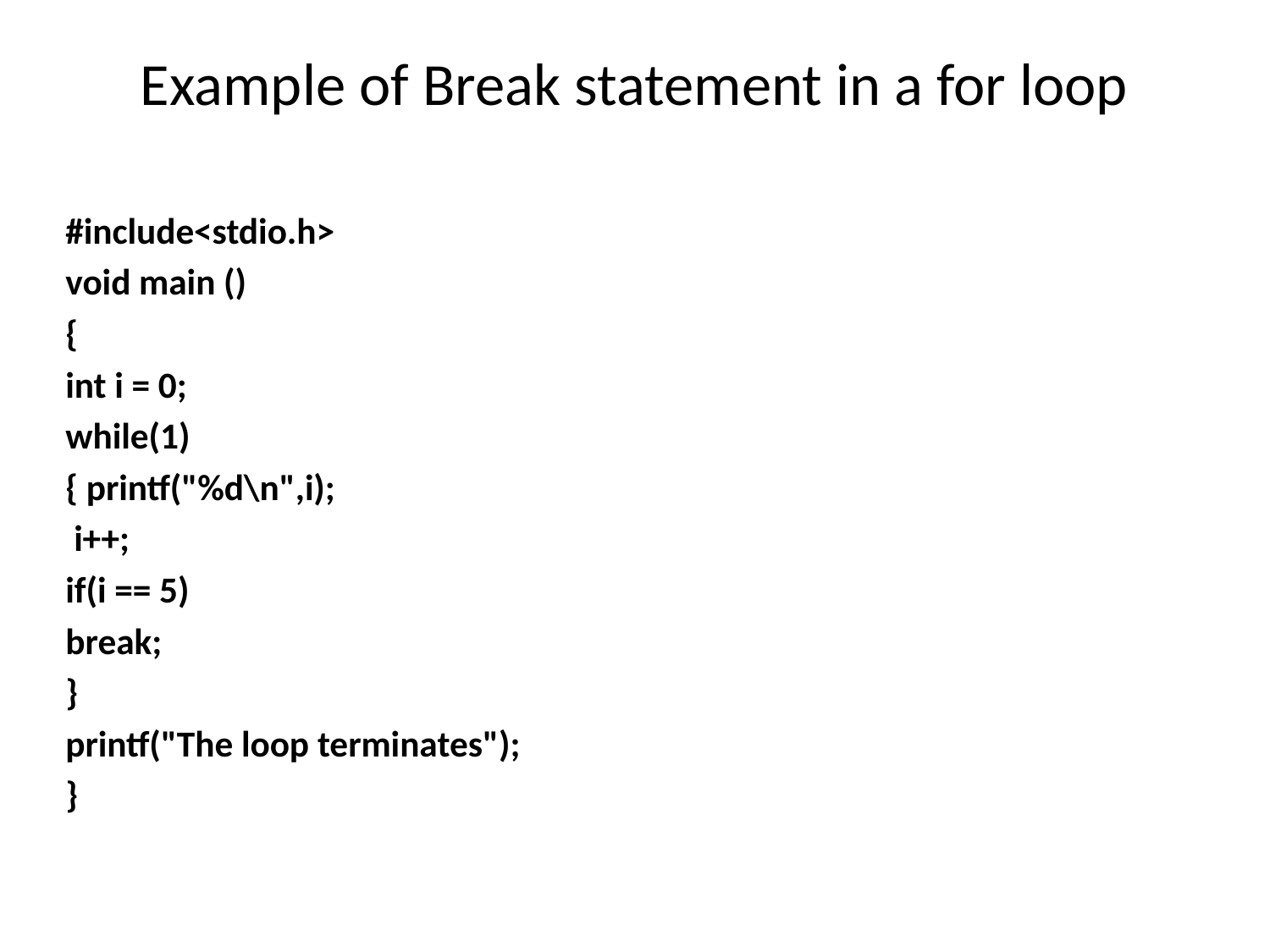

# Example of Break statement in a for loop
#include<stdio.h>
void main ()
{
int i = 0;
while(1)
{ printf("%d\n",i);
 i++;
if(i == 5)
break;
}
printf("The loop terminates");
}